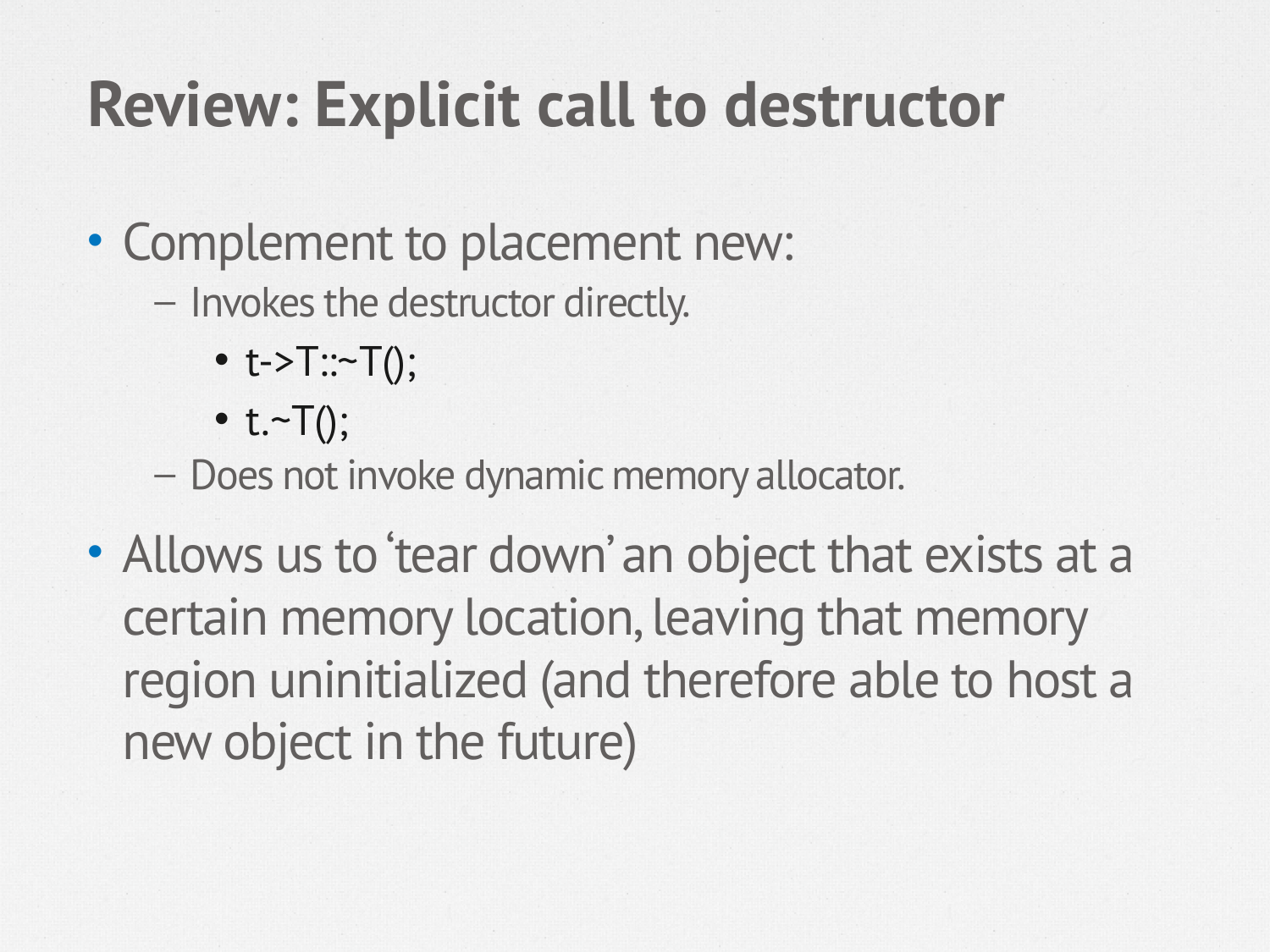

# Review: Explicit call to destructor
Complement to placement new:
Invokes the destructor directly.
t->T::~T();
t.~T();
Does not invoke dynamic memory allocator.
Allows us to ‘tear down’ an object that exists at a certain memory location, leaving that memory region uninitialized (and therefore able to host a new object in the future)